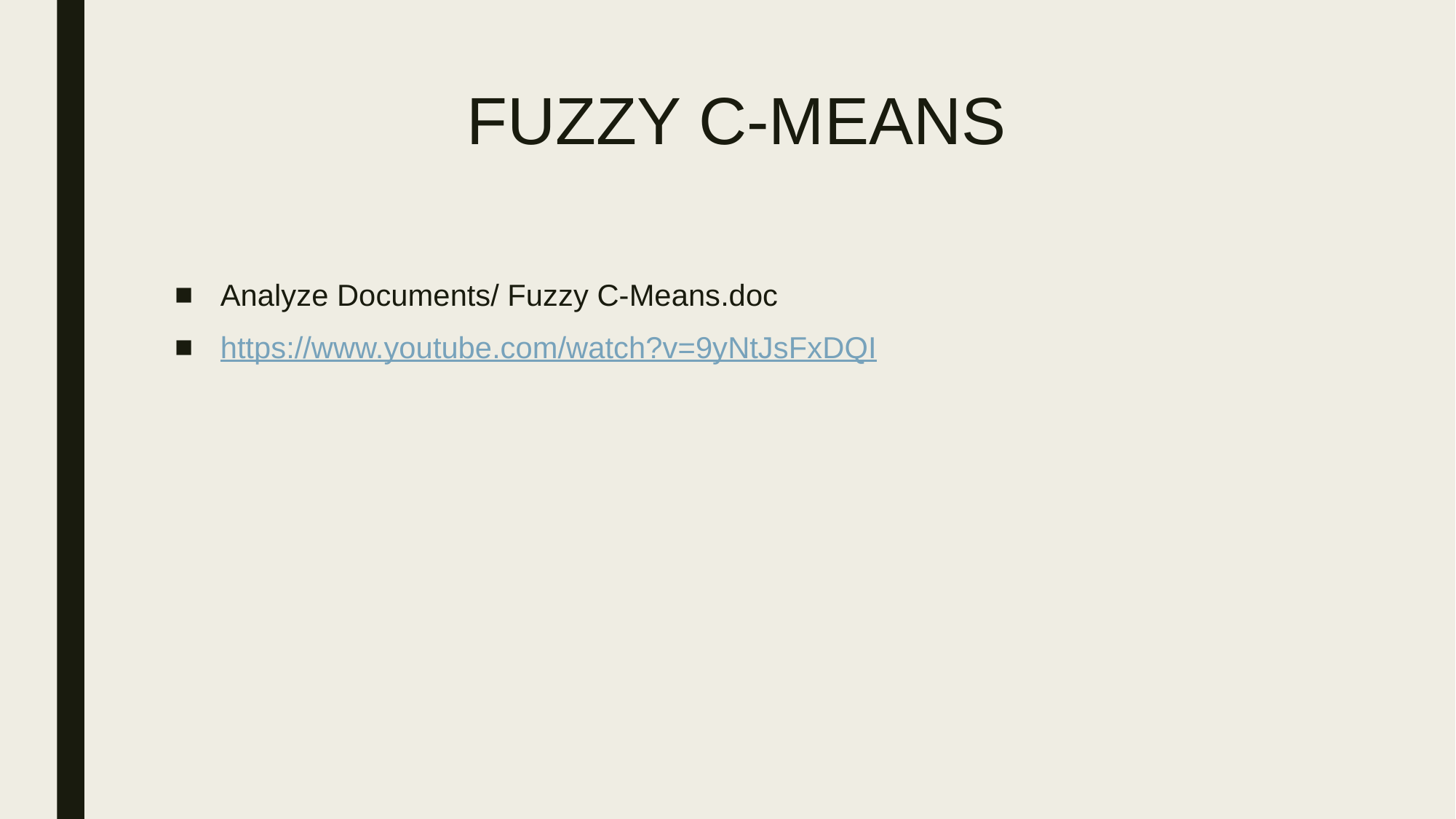

# FUZZY C-MEANS
Analyze Documents/ Fuzzy C-Means.doc
https://www.youtube.com/watch?v=9yNtJsFxDQI